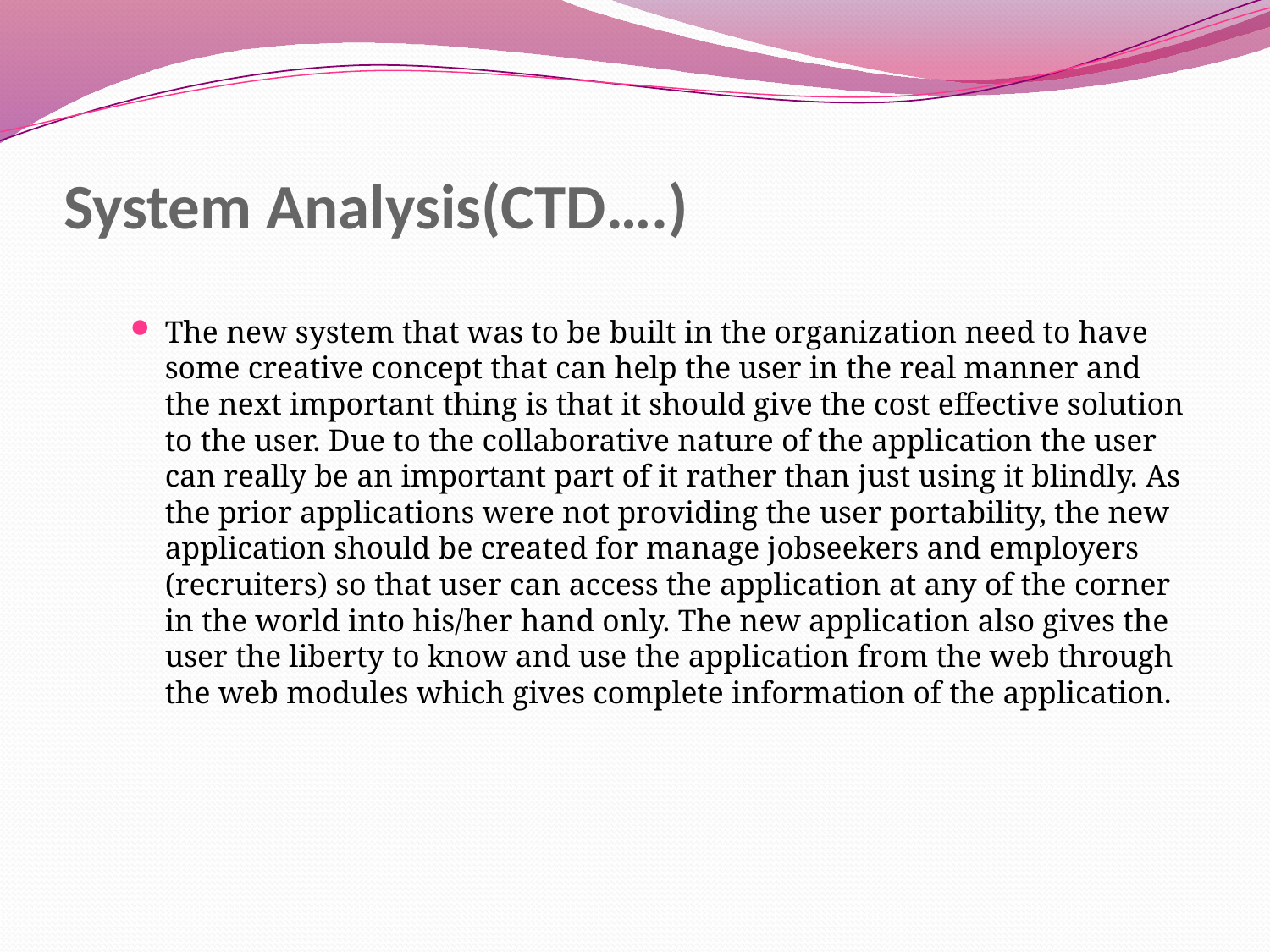

# System Analysis(CTD….)
The new system that was to be built in the organization need to have some creative concept that can help the user in the real manner and the next important thing is that it should give the cost effective solution to the user. Due to the collaborative nature of the application the user can really be an important part of it rather than just using it blindly. As the prior applications were not providing the user portability, the new application should be created for manage jobseekers and employers (recruiters) so that user can access the application at any of the corner in the world into his/her hand only. The new application also gives the user the liberty to know and use the application from the web through the web modules which gives complete information of the application.